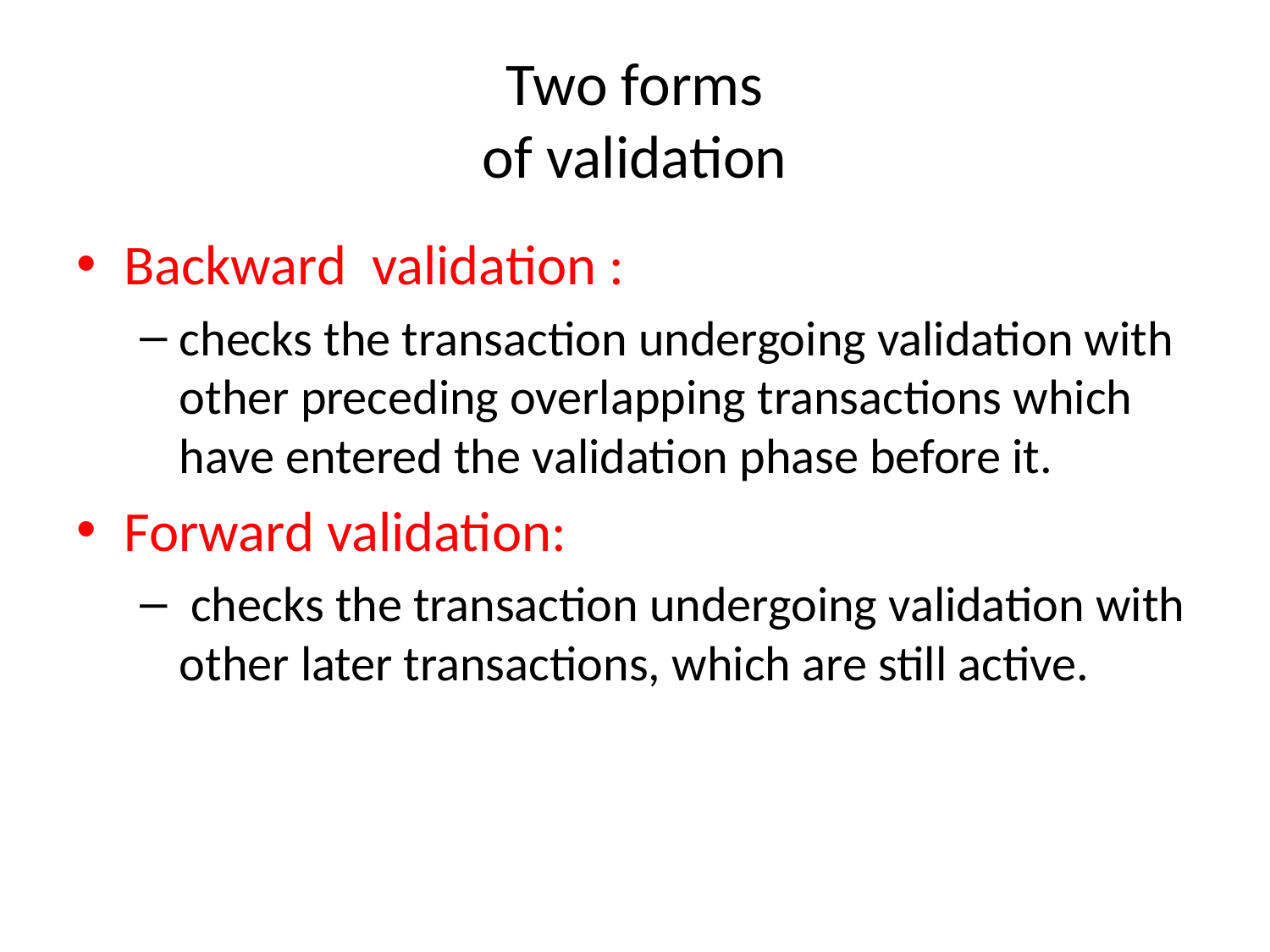

# Two forms of validation
Backward  validation :
checks the transaction undergoing validation with other preceding overlapping transactions which have entered the validation phase before it.
Forward validation:
 checks the transaction undergoing validation with other later transactions, which are still active.